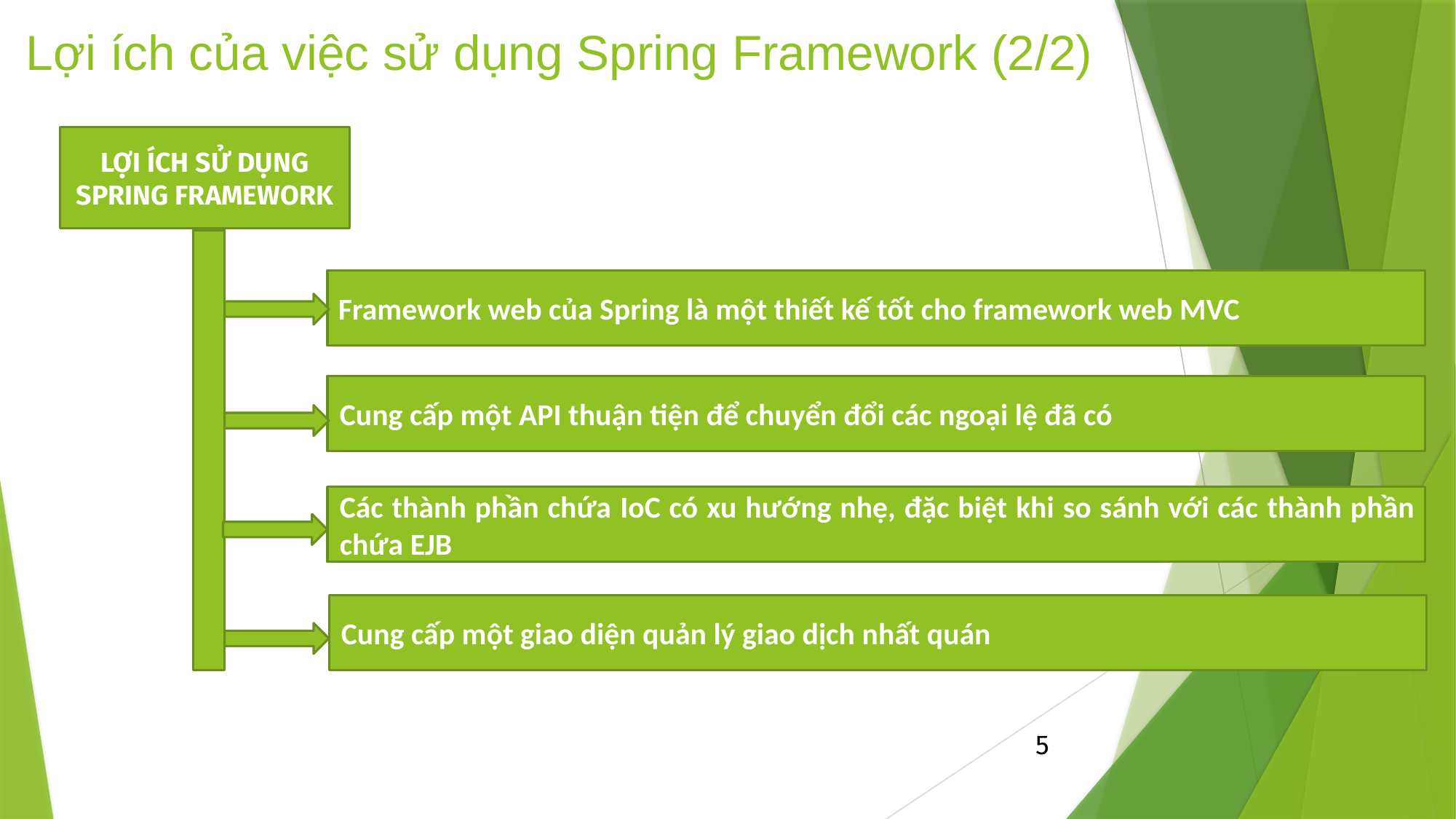

# Lợi ích của việc sử dụng Spring Framework (2/2)
LỢI ÍCH SỬ DỤNG SPRING FRAMEWORK

Framework web của Spring là một thiết kế tốt cho framework web MVC

Cung cấp một API thuận tiện để chuyển đổi các ngoại lệ đã có

Các thành phần chứa IoC có xu hướng nhẹ, đặc biệt khi so sánh với các thành phần chứa EJB

Cung cấp một giao diện quản lý giao dịch nhất quán

5